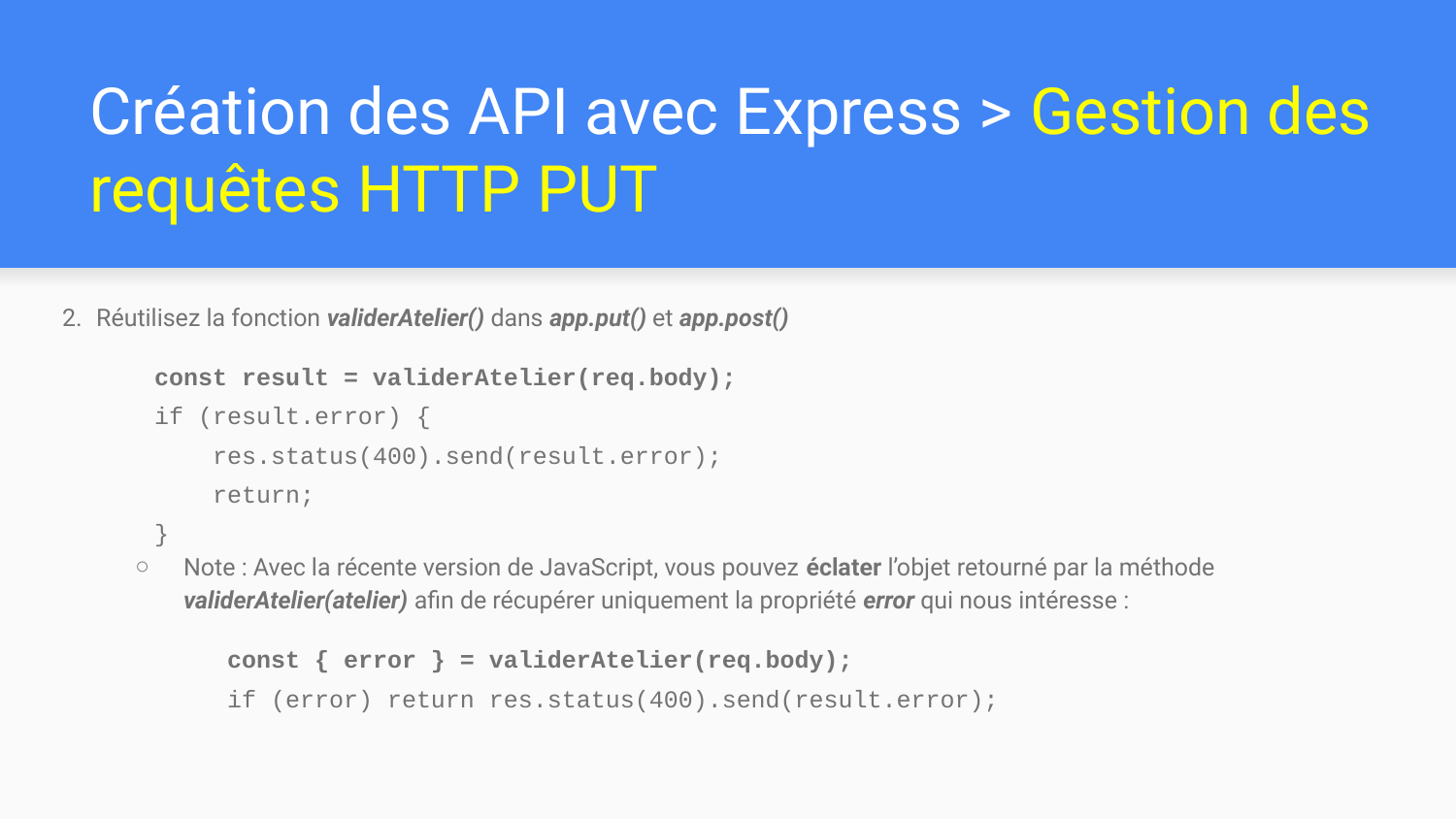

# Création des API avec Express > Gestion des requêtes HTTP PUT
Réutilisez la fonction validerAtelier() dans app.put() et app.post()
   const result = validerAtelier(req.body);
   if (result.error) {
       res.status(400).send(result.error);
       return;
   }
Note : Avec la récente version de JavaScript, vous pouvez éclater l’objet retourné par la méthode validerAtelier(atelier) afin de récupérer uniquement la propriété error qui nous intéresse :
   const { error } = validerAtelier(req.body);
   if (error) return res.status(400).send(result.error);